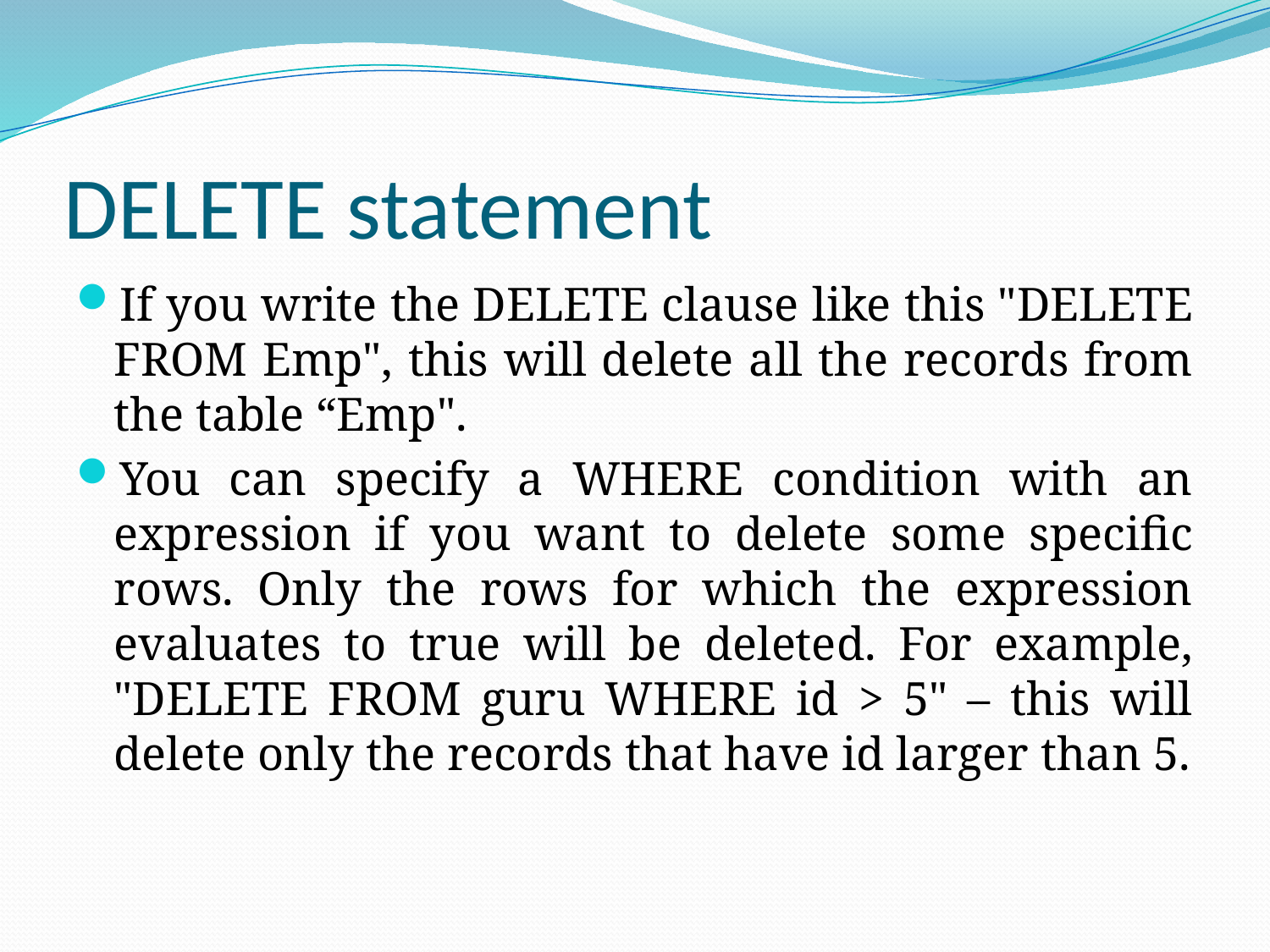

# DELETE statement
If you write the DELETE clause like this "DELETE FROM Emp", this will delete all the records from the table “Emp".
You can specify a WHERE condition with an expression if you want to delete some specific rows. Only the rows for which the expression evaluates to true will be deleted. For example, "DELETE FROM guru WHERE id > 5" – this will delete only the records that have id larger than 5.